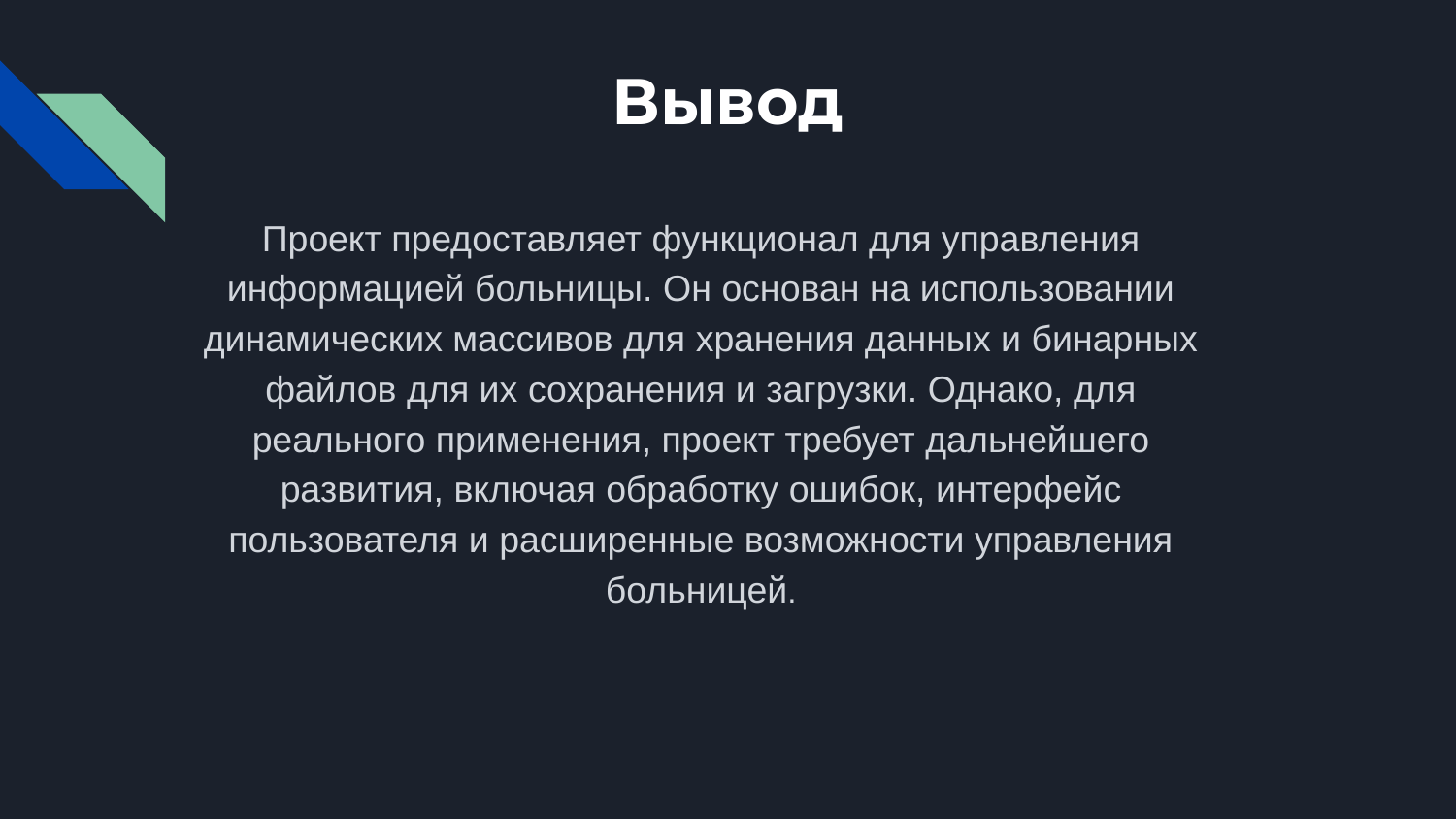

# Вывод
Проект предоставляет функционал для управления информацией больницы. Он основан на использовании динамических массивов для хранения данных и бинарных файлов для их сохранения и загрузки. Однако, для реального применения, проект требует дальнейшего развития, включая обработку ошибок, интерфейс пользователя и расширенные возможности управления больницей.